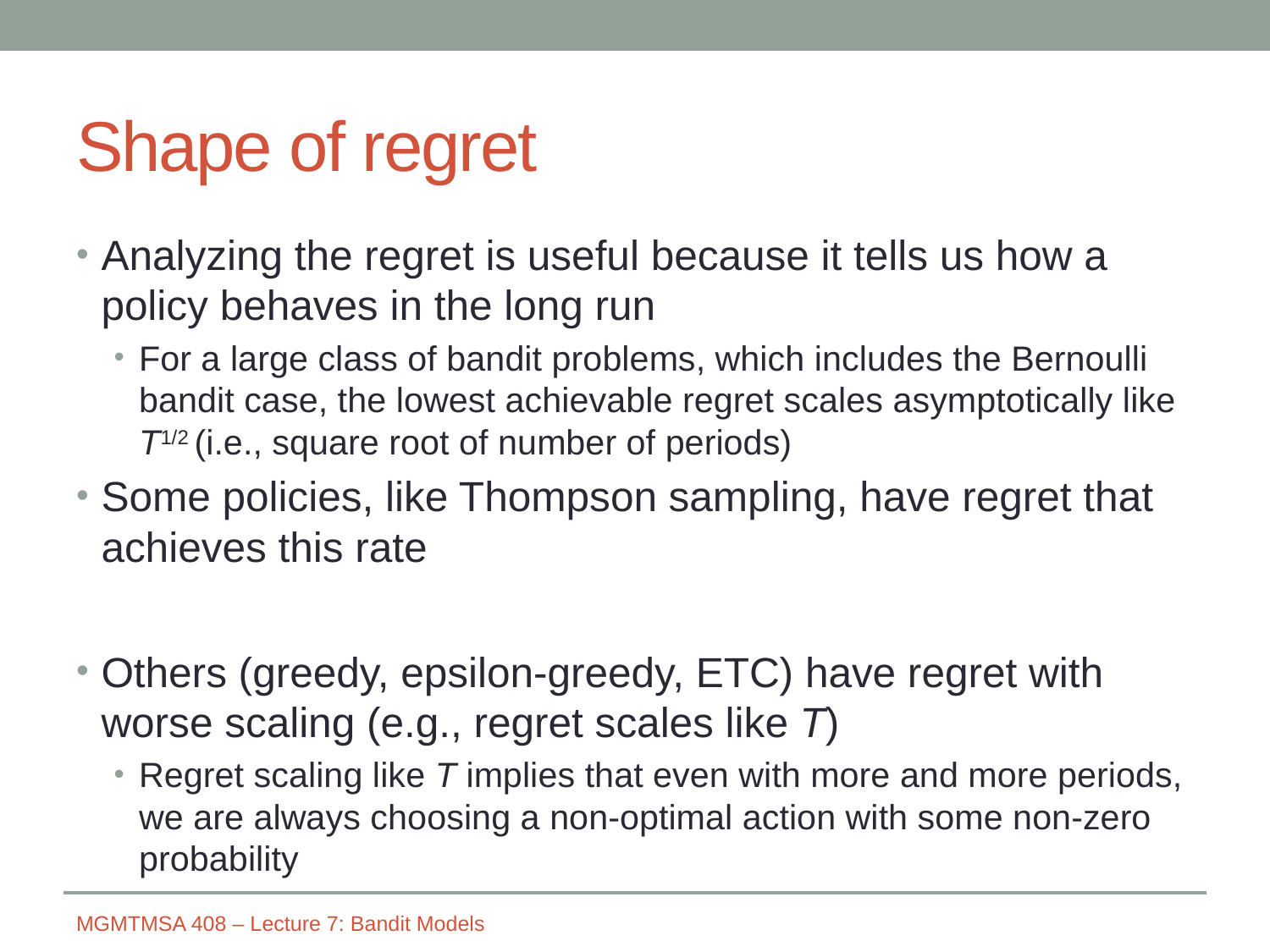

# Shape of regret
Analyzing the regret is useful because it tells us how a policy behaves in the long run
For a large class of bandit problems, which includes the Bernoulli bandit case, the lowest achievable regret scales asymptotically like T1/2 (i.e., square root of number of periods)
Some policies, like Thompson sampling, have regret that achieves this rate

Others (greedy, epsilon-greedy, ETC) have regret with worse scaling (e.g., regret scales like T)
Regret scaling like T implies that even with more and more periods, we are always choosing a non-optimal action with some non-zero probability

MGMTMSA 408 – Lecture 7: Bandit Models